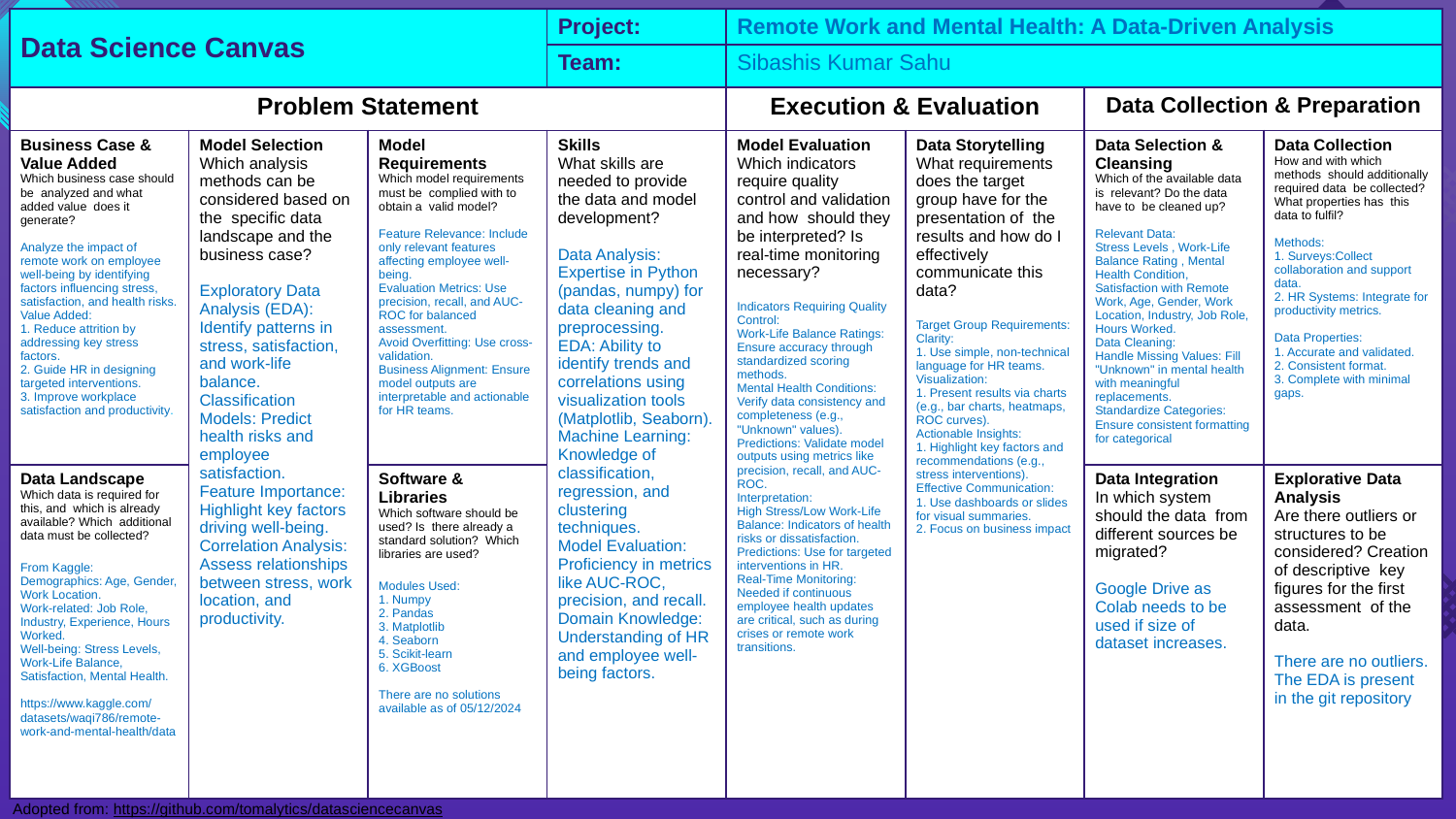

| Data Science Canvas |  |  | Project: | Remote Work and Mental Health: A Data-Driven Analysis |  |  |  |
| --- | --- | --- | --- | --- | --- | --- | --- |
|  |  |  | Team: | Sibashis Kumar Sahu |  |  |  |
| Problem Statement |  |  |  | Execution & Evaluation |  | Data Collection & Preparation |  |
| Business Case & Value Added Which business case should be analyzed and what added value does it generate? Analyze the impact of remote work on employee well-being by identifying factors influencing stress, satisfaction, and health risks. Value Added: 1. Reduce attrition by addressing key stress factors. 2. Guide HR in designing targeted interventions. 3. Improve workplace satisfaction and productivity. | Model Selection Which analysis methods can be considered based on the specific data landscape and the business case? Exploratory Data Analysis (EDA): Identify patterns in stress, satisfaction, and work-life balance. Classification Models: Predict health risks and employee satisfaction. Feature Importance: Highlight key factors driving well-being. Correlation Analysis: Assess relationships between stress, work location, and productivity. | Model Requirements Which model requirements must be complied with to obtain a valid model? Feature Relevance: Include only relevant features affecting employee well-being. Evaluation Metrics: Use precision, recall, and AUC-ROC for balanced assessment. Avoid Overfitting: Use cross-validation. Business Alignment: Ensure model outputs are interpretable and actionable for HR teams. | Skills What skills are needed to provide the data and model development? Data Analysis: Expertise in Python (pandas, numpy) for data cleaning and preprocessing. EDA: Ability to identify trends and correlations using visualization tools (Matplotlib, Seaborn). Machine Learning: Knowledge of classification, regression, and clustering techniques. Model Evaluation: Proficiency in metrics like AUC-ROC, precision, and recall. Domain Knowledge: Understanding of HR and employee well-being factors. | Model Evaluation Which indicators require quality control and validation and how should they be interpreted? Is real-time monitoring necessary? Indicators Requiring Quality Control: Work-Life Balance Ratings: Ensure accuracy through standardized scoring methods. Mental Health Conditions: Verify data consistency and completeness (e.g., "Unknown" values). Predictions: Validate model outputs using metrics like precision, recall, and AUC-ROC. Interpretation: High Stress/Low Work-Life Balance: Indicators of health risks or dissatisfaction. Predictions: Use for targeted interventions in HR. Real-Time Monitoring: Needed if continuous employee health updates are critical, such as during crises or remote work transitions. | Data Storytelling What requirements does the target group have for the presentation of the results and how do I effectively communicate this data? Target Group Requirements: Clarity: 1. Use simple, non-technical language for HR teams. Visualization: 1. Present results via charts (e.g., bar charts, heatmaps, ROC curves). Actionable Insights: 1. Highlight key factors and recommendations (e.g., stress interventions). Effective Communication: 1. Use dashboards or slides for visual summaries. 2. Focus on business impact | Data Selection & Cleansing Which of the available data is relevant? Do the data have to be cleaned up? Relevant Data: Stress Levels , Work-Life Balance Rating , Mental Health Condition, Satisfaction with Remote Work, Age, Gender, Work Location, Industry, Job Role, Hours Worked. Data Cleaning: Handle Missing Values: Fill "Unknown" in mental health with meaningful replacements. Standardize Categories: Ensure consistent formatting for categorical | Data Collection How and with which methods should additionally required data be collected? What properties has this data to fulfil? Methods: 1. Surveys:Collect collaboration and support data. 2. HR Systems: Integrate for productivity metrics. Data Properties: 1. Accurate and validated. 2. Consistent format. 3. Complete with minimal gaps. |
| Data Landscape Which data is required for this, and which is already available? Which additional data must be collected? From Kaggle: Demographics: Age, Gender, Work Location. Work-related: Job Role, Industry, Experience, Hours Worked. Well-being: Stress Levels, Work-Life Balance, Satisfaction, Mental Health. https://www.kaggle.com/datasets/waqi786/remote-work-and-mental-health/data |  | Software & Libraries Which software should be used? Is there already a standard solution? Which libraries are used? Modules Used: 1. Numpy 2. Pandas 3. Matplotlib 4. Seaborn 5. Scikit-learn 6. XGBoost There are no solutions available as of 05/12/2024 |  |  |  | Data Integration In which system should the data from different sources be migrated? Google Drive as Colab needs to be used if size of dataset increases. | Explorative Data Analysis Are there outliers or structures to be considered? Creation of descriptive key figures for the first assessment of the data. There are no outliers. The EDA is present in the git repository |
Adopted from: https://github.com/tomalytics/datasciencecanvas